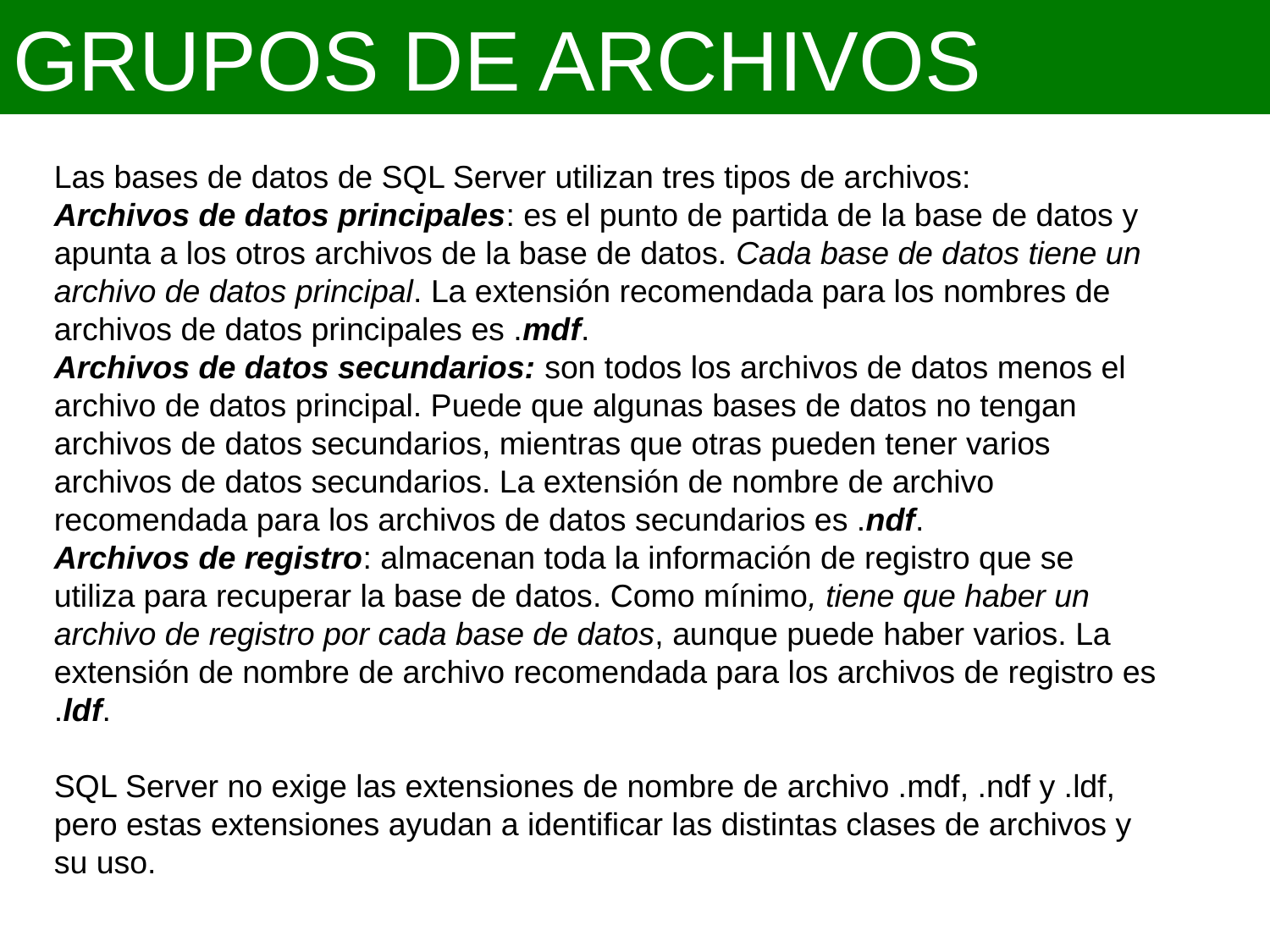

# GRUPOS DE ARCHIVOS
Las bases de datos de SQL Server utilizan tres tipos de archivos:
Archivos de datos principales: es el punto de partida de la base de datos y apunta a los otros archivos de la base de datos. Cada base de datos tiene un archivo de datos principal. La extensión recomendada para los nombres de archivos de datos principales es .mdf.
Archivos de datos secundarios: son todos los archivos de datos menos el archivo de datos principal. Puede que algunas bases de datos no tengan archivos de datos secundarios, mientras que otras pueden tener varios archivos de datos secundarios. La extensión de nombre de archivo recomendada para los archivos de datos secundarios es .ndf.
Archivos de registro: almacenan toda la información de registro que se utiliza para recuperar la base de datos. Como mínimo, tiene que haber un archivo de registro por cada base de datos, aunque puede haber varios. La extensión de nombre de archivo recomendada para los archivos de registro es .ldf.

SQL Server no exige las extensiones de nombre de archivo .mdf, .ndf y .ldf, pero estas extensiones ayudan a identificar las distintas clases de archivos y su uso.